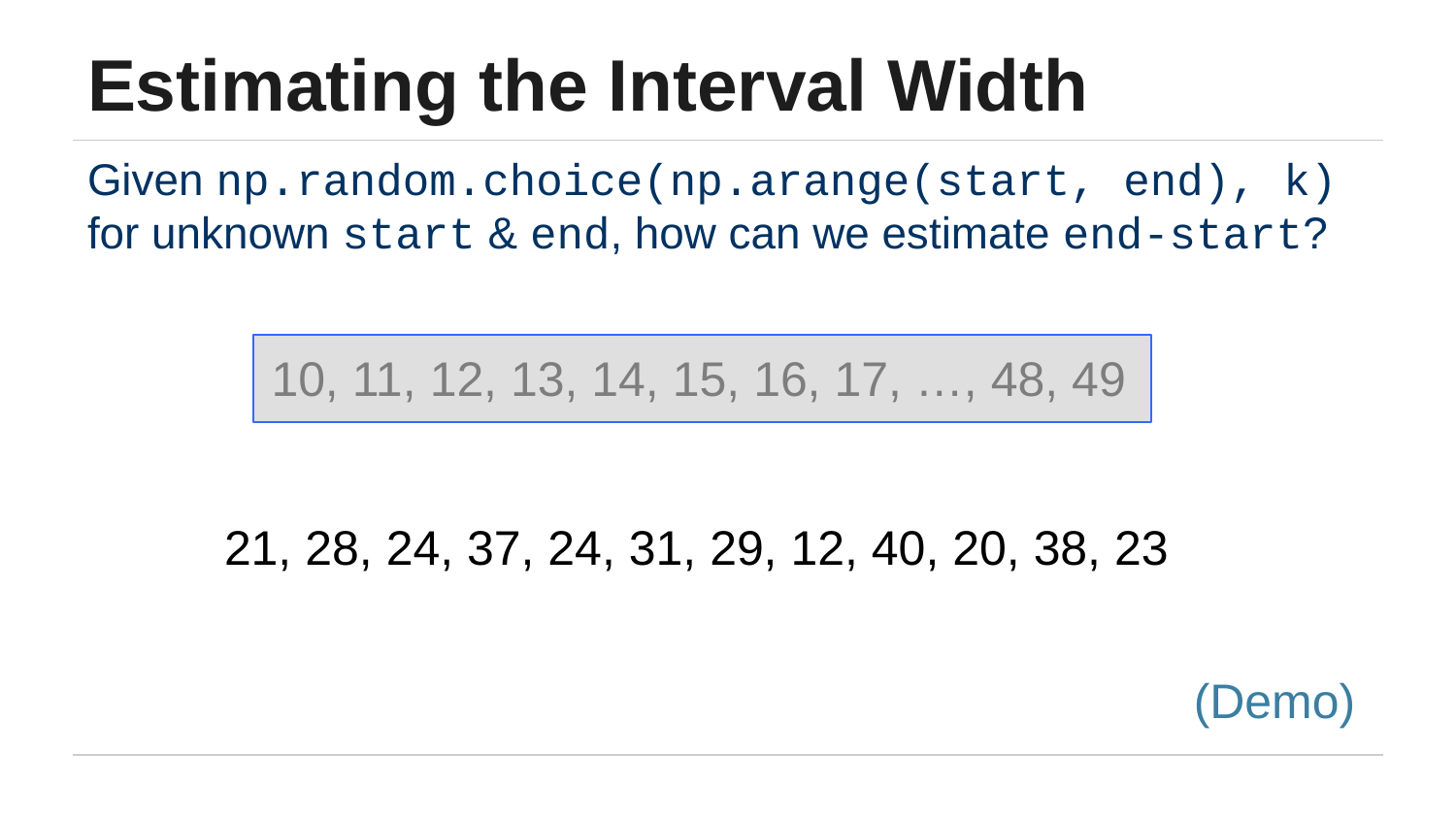

# Estimating the Interval Width
Given np.random.choice(np.arange(start, end), k) for unknown start & end, how can we estimate end-start?
10, 11, 12, 13, 14, 15, 16, 17, …, 48, 49

21, 28, 24, 37, 24, 31, 29, 12, 40, 20, 38, 23
(Demo)